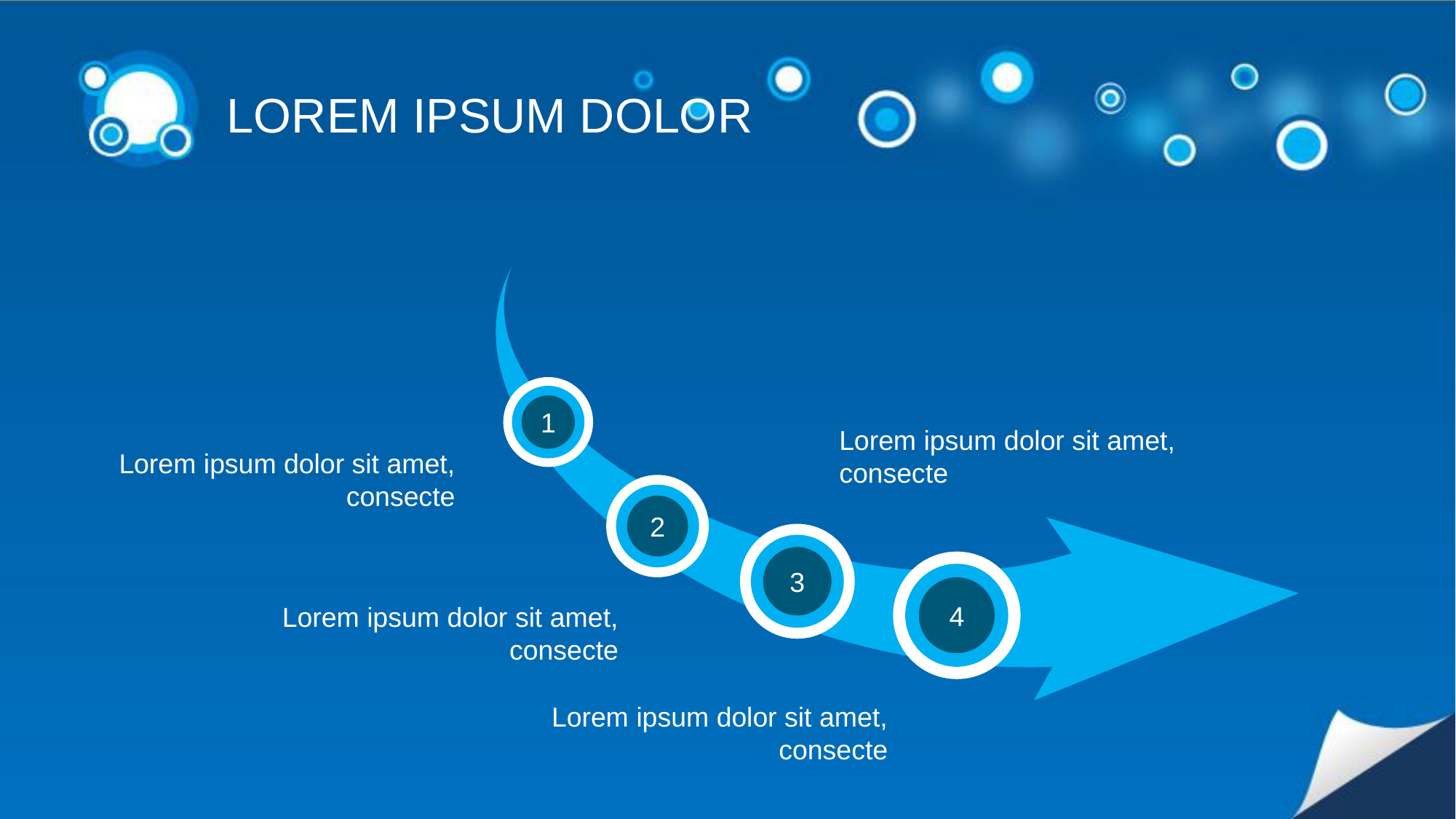

LOREM IPSUM DOLOR

1
Lorem ipsum dolor sit amet, consecte
Lorem ipsum dolor sit amet, consecte

2

3

4
Lorem ipsum dolor sit amet, consecte
Lorem ipsum dolor sit amet, consecte